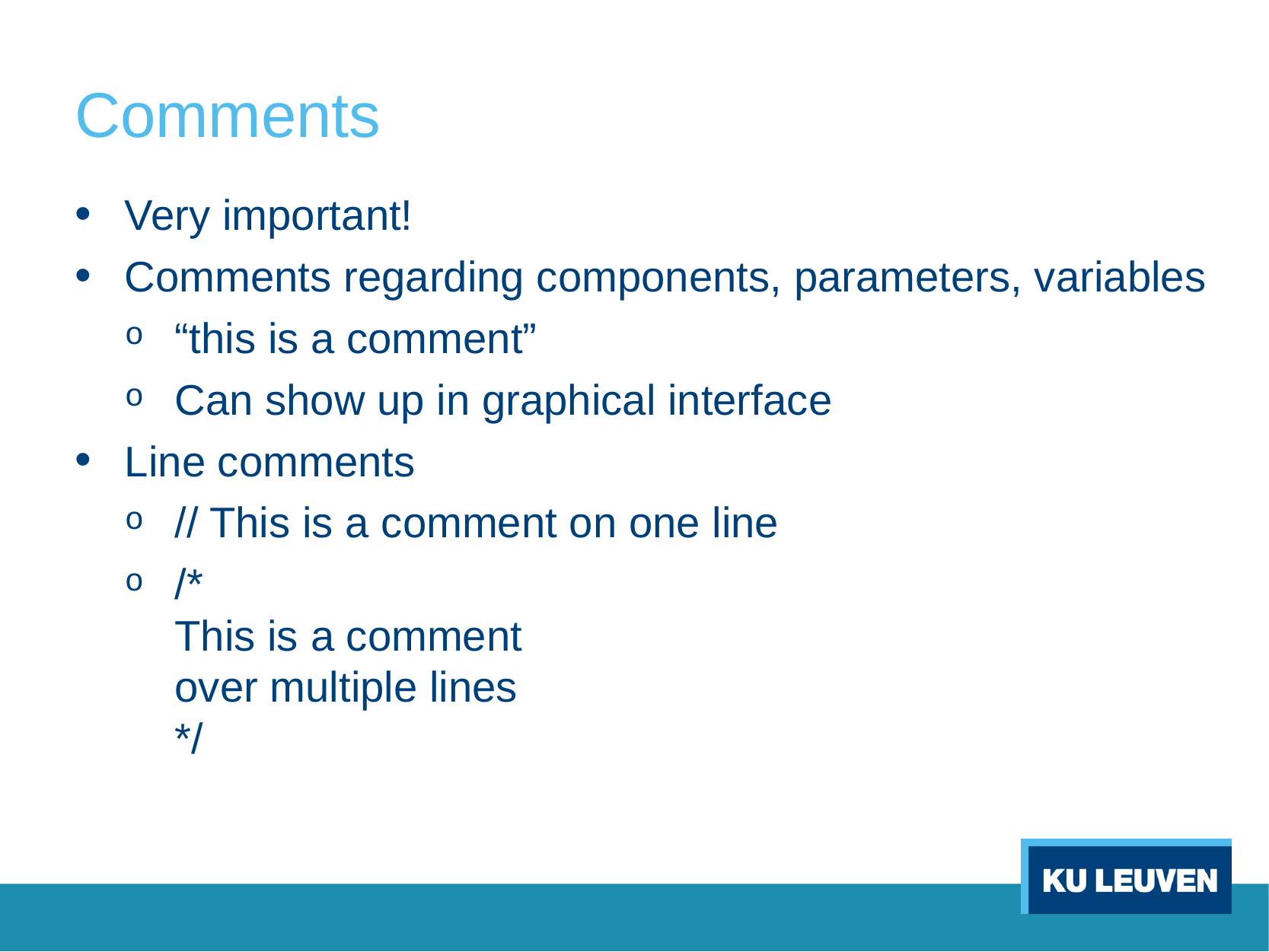

# Comments
Very important!
Comments regarding components, parameters, variables
“this is a comment”
Can show up in graphical interface
Line comments
// This is a comment on one line
/*
This is a comment
over multiple lines
*/